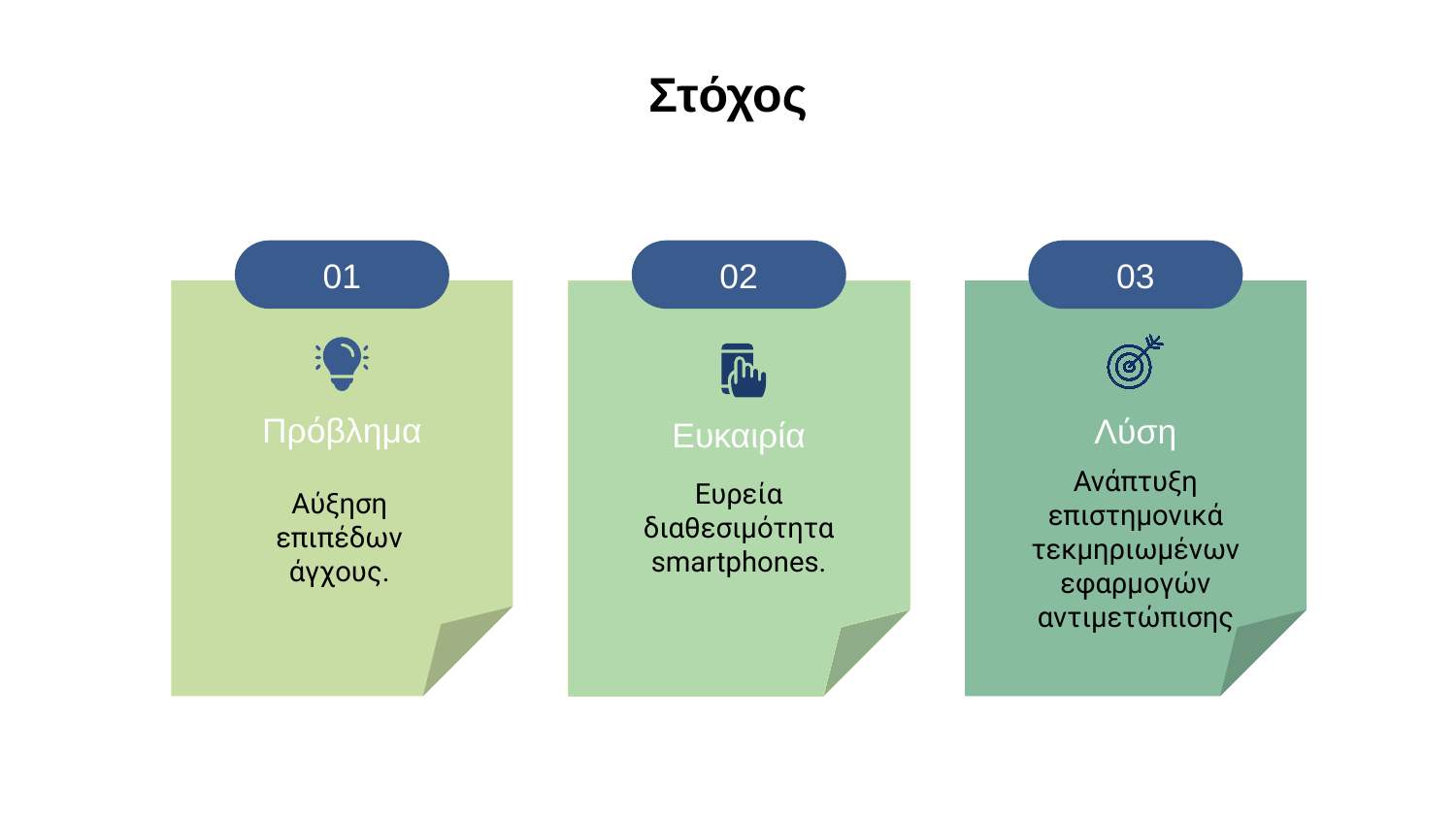

# Στόχος
01
02
03

Πρόβλημα
Λύση
Ευκαιρία
Αύξηση επιπέδων άγχους.
Ανάπτυξη επιστημονικά τεκμηριωμένων εφαρμογών αντιμετώπισης
Ευρεία διαθεσιμότητα smartphones.